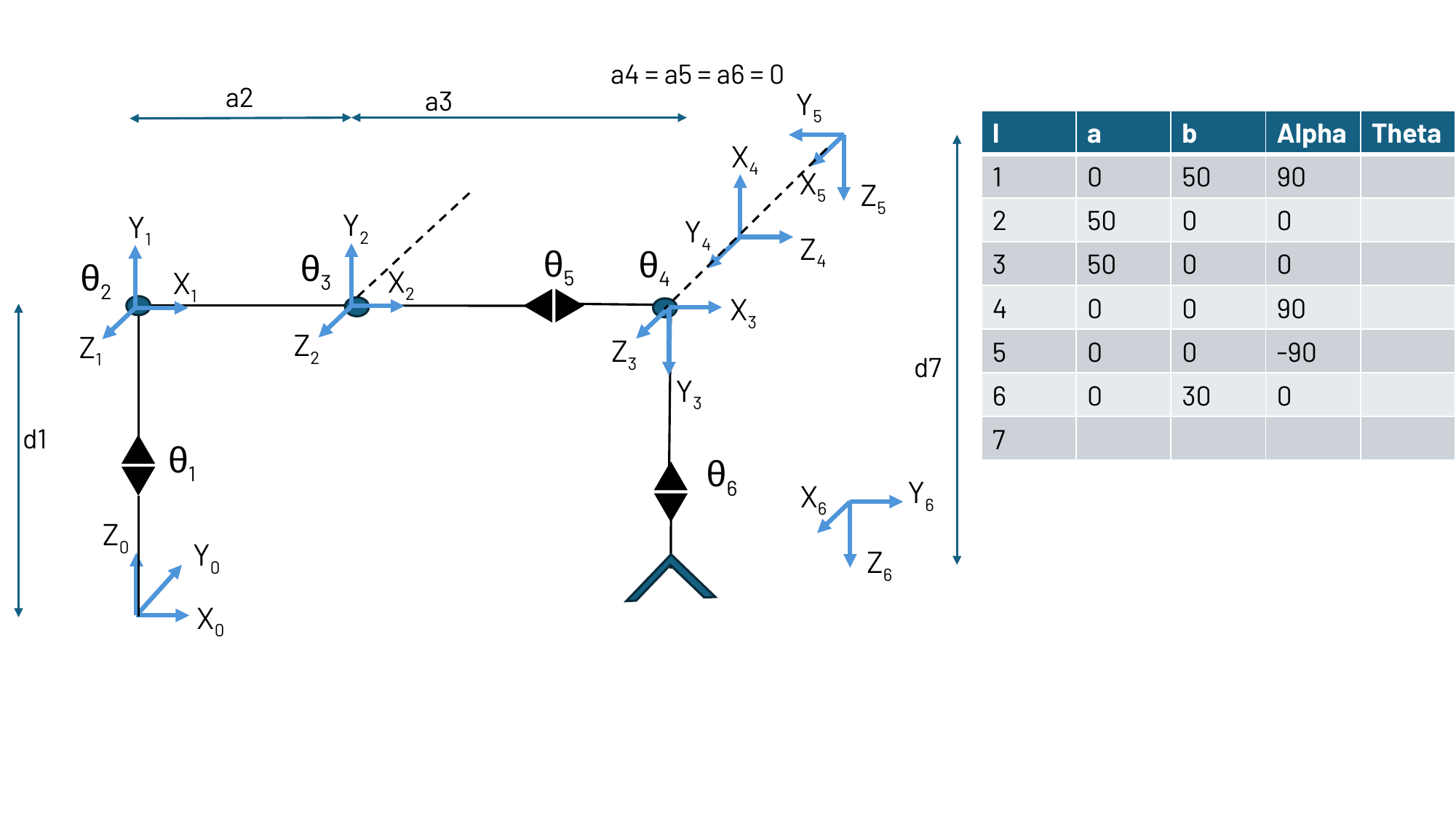

a4 = a5 = a6 = 0
a2
a3
Y5
X5
Z5
| I | a | b | Alpha | Theta |
| --- | --- | --- | --- | --- |
| 1 | 0 | 50 | 90 |  |
| 2 | 50 | 0 | 0 |  |
| 3 | 50 | 0 | 0 |  |
| 4 | 0 | 0 | 90 |  |
| 5 | 0 | 0 | -90 |  |
| 6 | 0 | 30 | 0 |  |
| 7 |  |  |  |  |
X4
Y4
Z4
Y2
X2
Z2
Y1
X1
Z1
θ5
θ4
θ3
θ2

X3
Z3
Y3

d7
d1
θ1

θ6

Y6
X6
Z6
Z0
Y0
X0